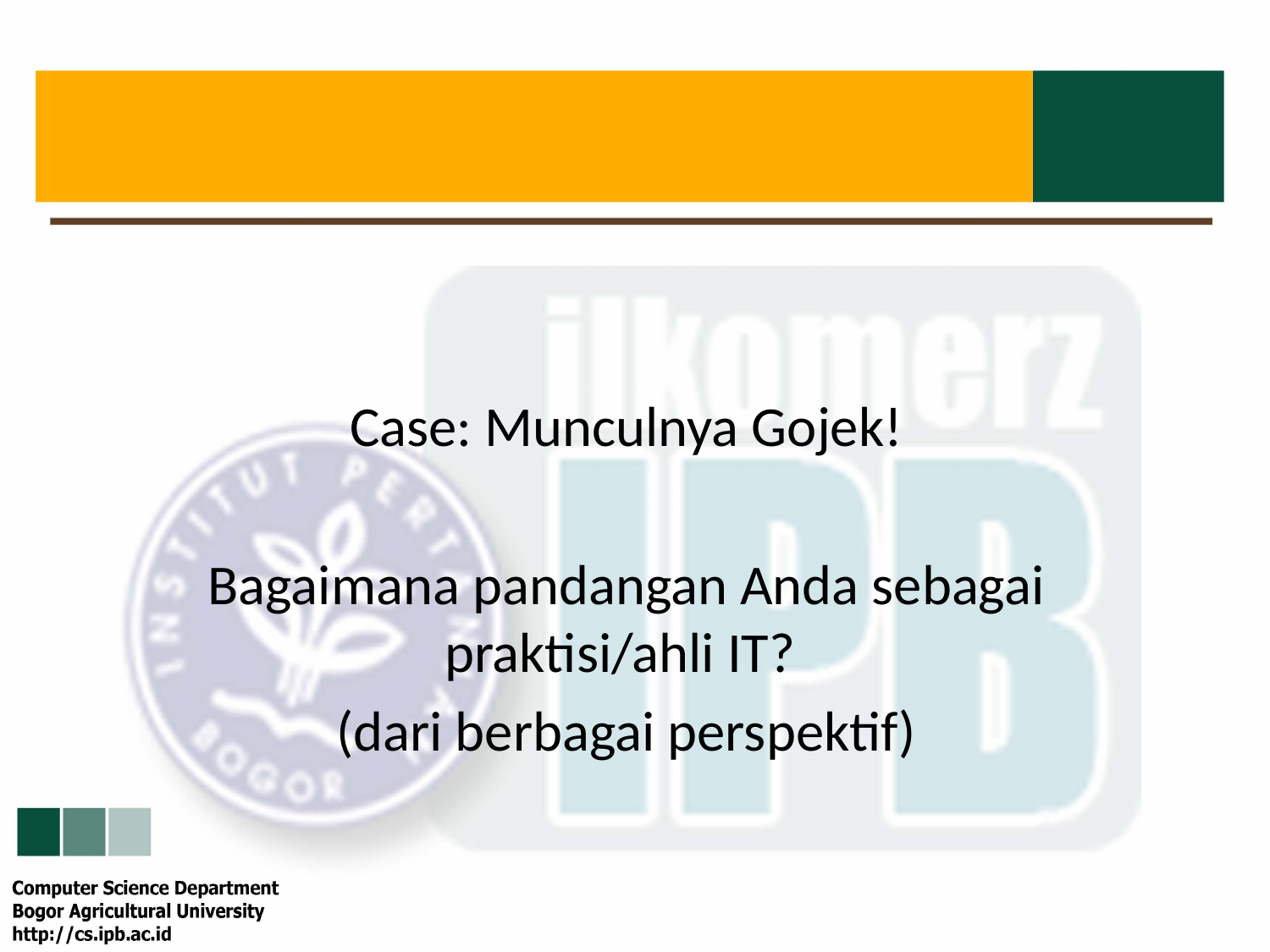

#

Case: Munculnya Gojek!

Bagaimana pandangan Anda sebagai praktisi/ahli IT?
(dari berbagai perspektif)